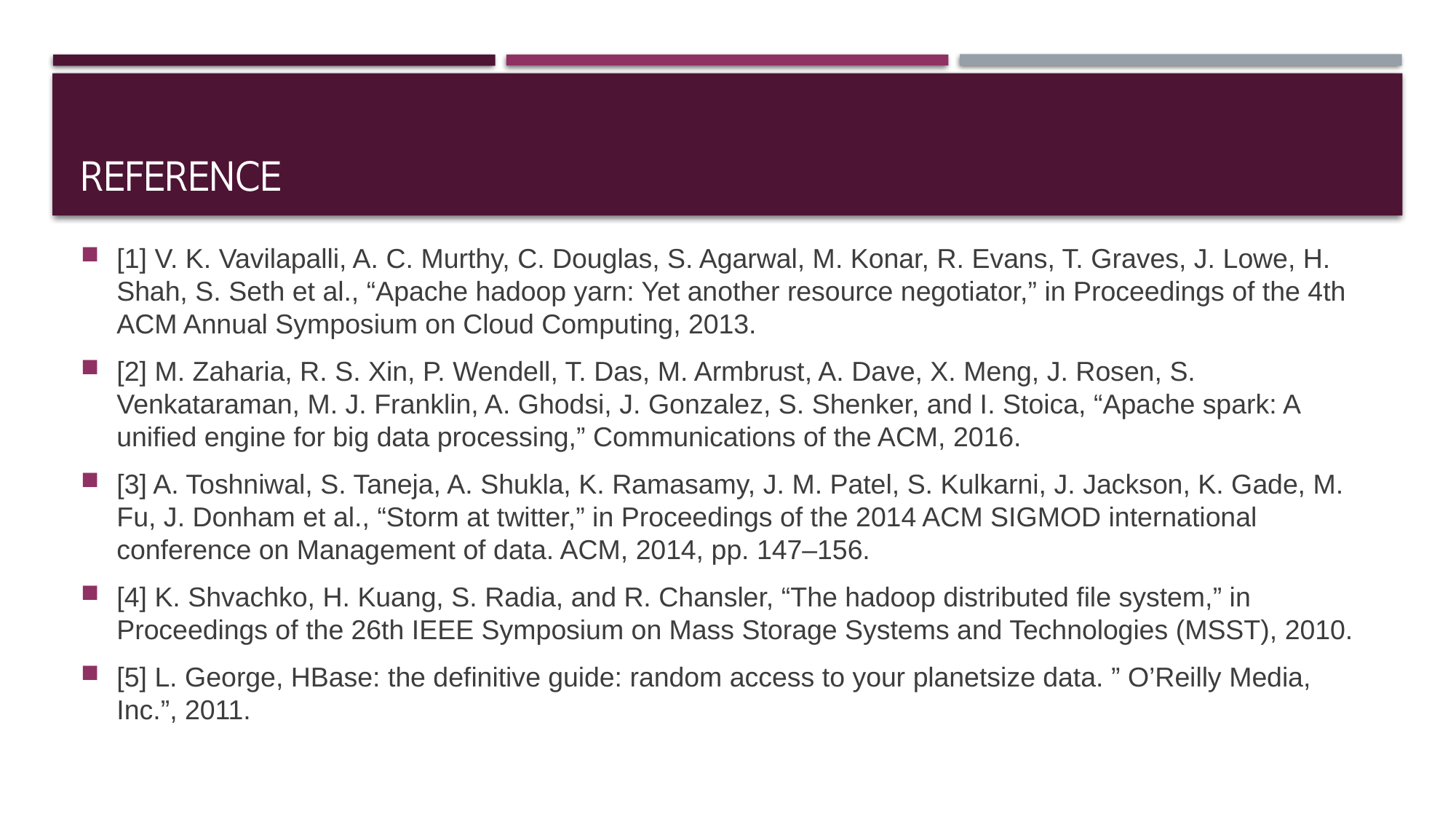

# REFERENCE
[1] V. K. Vavilapalli, A. C. Murthy, C. Douglas, S. Agarwal, M. Konar, R. Evans, T. Graves, J. Lowe, H. Shah, S. Seth et al., “Apache hadoop yarn: Yet another resource negotiator,” in Proceedings of the 4th ACM Annual Symposium on Cloud Computing, 2013.
[2] M. Zaharia, R. S. Xin, P. Wendell, T. Das, M. Armbrust, A. Dave, X. Meng, J. Rosen, S. Venkataraman, M. J. Franklin, A. Ghodsi, J. Gonzalez, S. Shenker, and I. Stoica, “Apache spark: A unified engine for big data processing,” Communications of the ACM, 2016.
[3] A. Toshniwal, S. Taneja, A. Shukla, K. Ramasamy, J. M. Patel, S. Kulkarni, J. Jackson, K. Gade, M. Fu, J. Donham et al., “Storm at twitter,” in Proceedings of the 2014 ACM SIGMOD international conference on Management of data. ACM, 2014, pp. 147–156.
[4] K. Shvachko, H. Kuang, S. Radia, and R. Chansler, “The hadoop distributed file system,” in Proceedings of the 26th IEEE Symposium on Mass Storage Systems and Technologies (MSST), 2010.
[5] L. George, HBase: the definitive guide: random access to your planetsize data. ” O’Reilly Media, Inc.”, 2011.